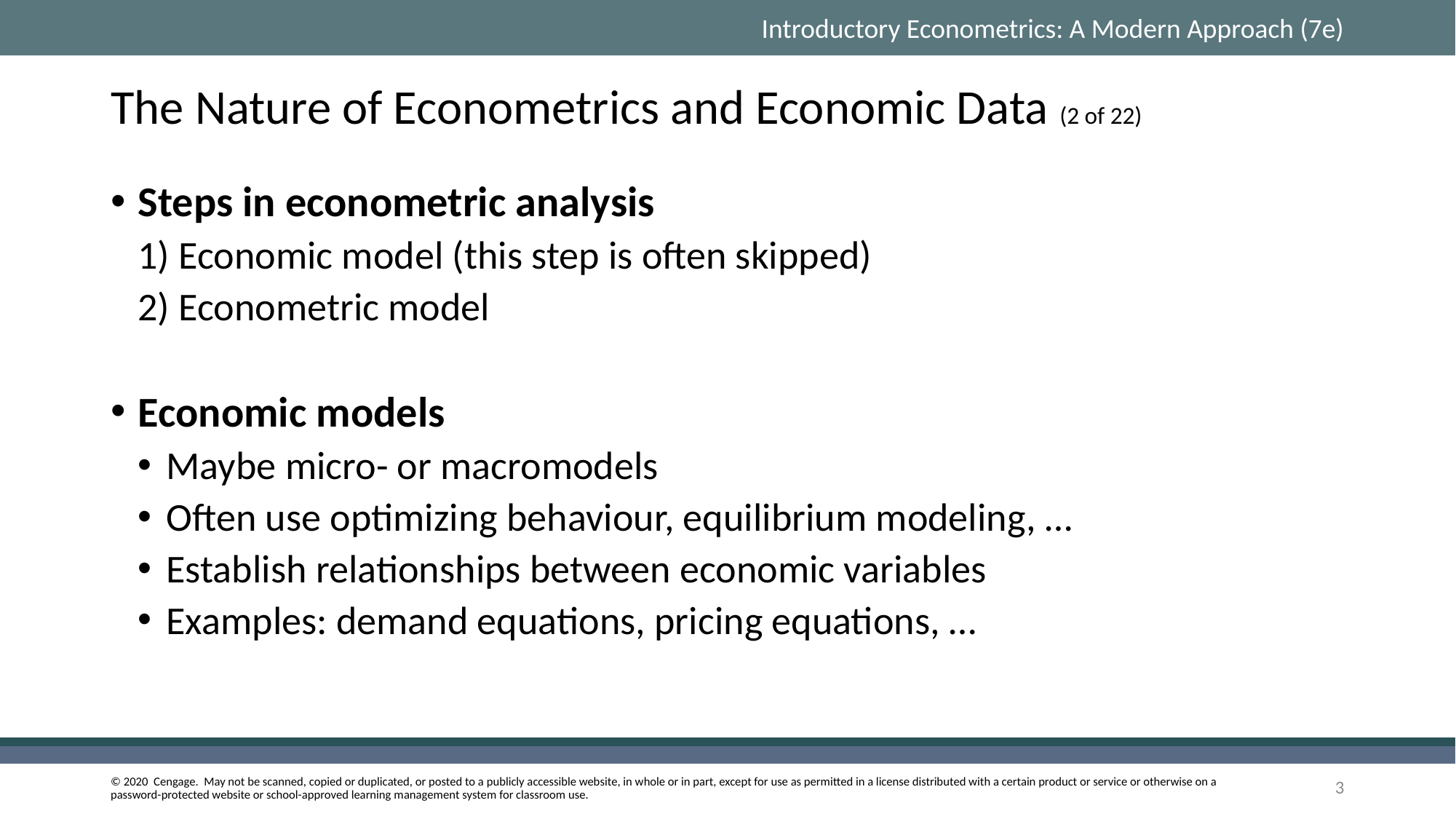

# The Nature of Econometrics and Economic Data (2 of 22)
Steps in econometric analysis
1) Economic model (this step is often skipped)
2) Econometric model

Economic models
Maybe micro- or macromodels
Often use optimizing behaviour, equilibrium modeling, …
Establish relationships between economic variables
Examples: demand equations, pricing equations, …

3